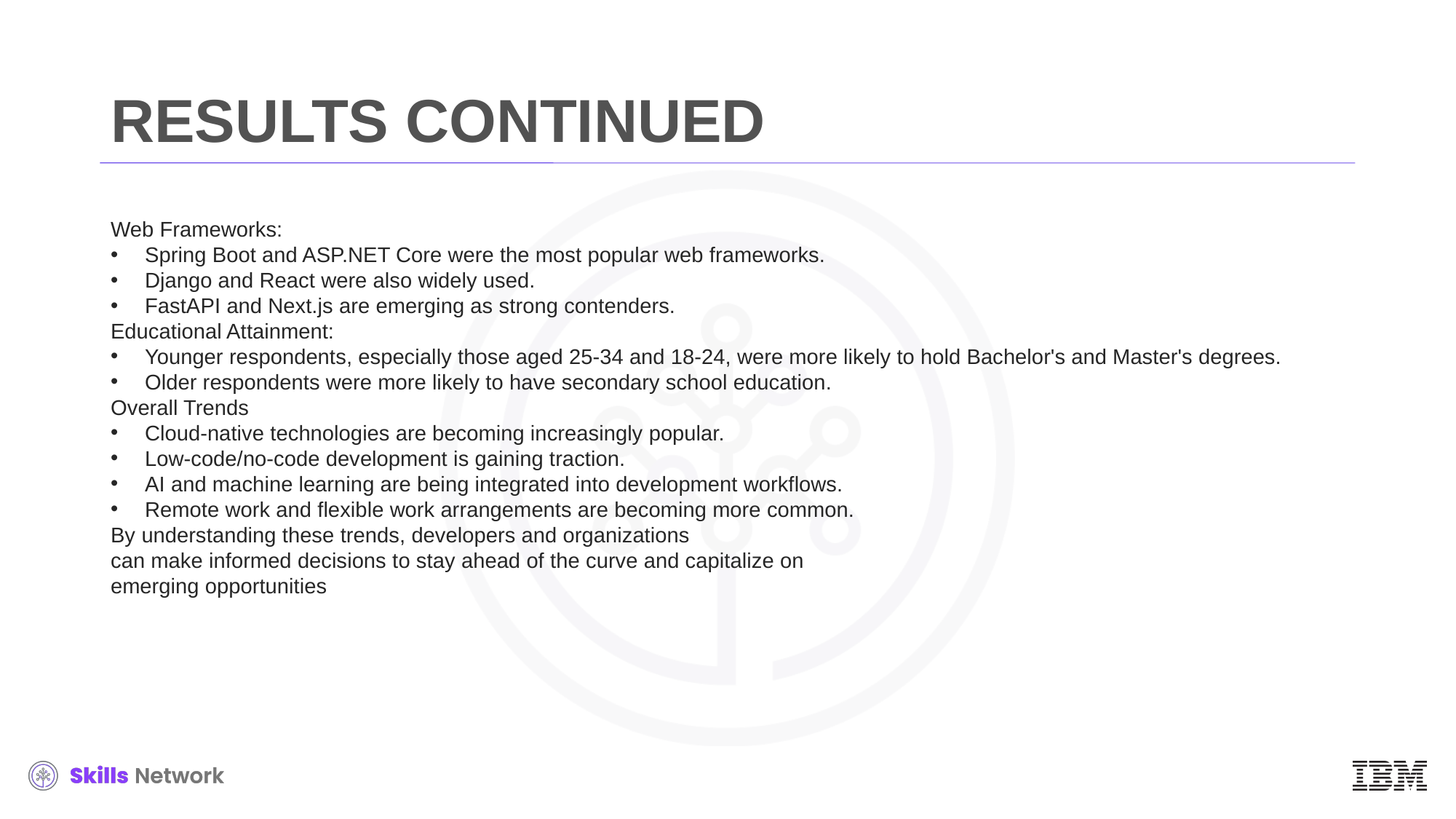

# RESULTS CONTINUED
Web Frameworks:
Spring Boot and ASP.NET Core were the most popular web frameworks.
Django and React were also widely used.
FastAPI and Next.js are emerging as strong contenders.
Educational Attainment:
Younger respondents, especially those aged 25-34 and 18-24, were more likely to hold Bachelor's and Master's degrees.
Older respondents were more likely to have secondary school education.
Overall Trends
Cloud-native technologies are becoming increasingly popular.
Low-code/no-code development is gaining traction.
AI and machine learning are being integrated into development workflows.
Remote work and flexible work arrangements are becoming more common.
By understanding these trends, developers and organizations
can make informed decisions to stay ahead of the curve and capitalize on
emerging opportunities